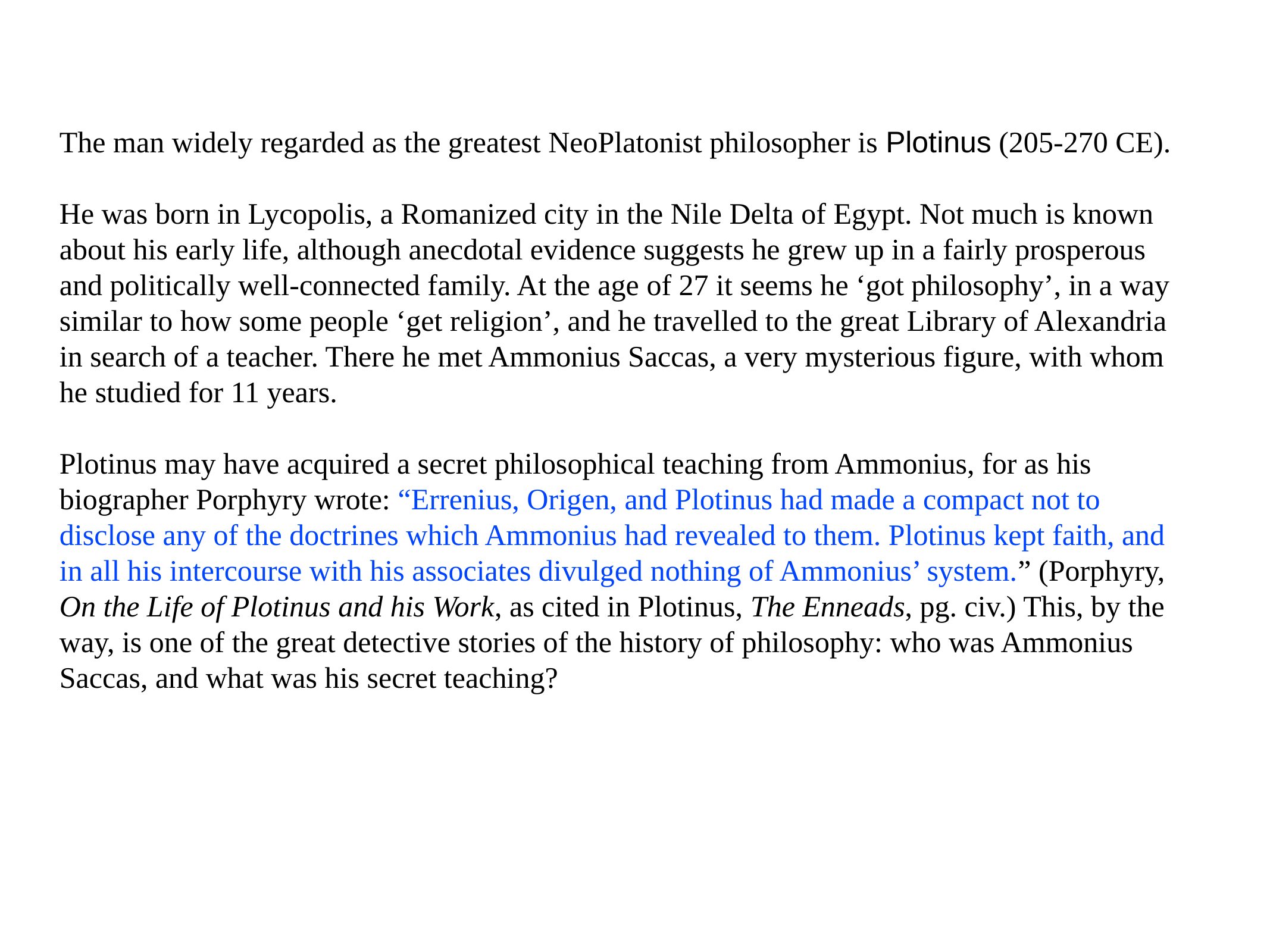

The man widely regarded as the greatest NeoPlatonist philosopher is Plotinus (205-270 CE).

He was born in Lycopolis, a Romanized city in the Nile Delta of Egypt. Not much is known about his early life, although anecdotal evidence suggests he grew up in a fairly prosperous and politically well-connected family. At the age of 27 it seems he ‘got philosophy’, in a way similar to how some people ‘get religion’, and he travelled to the great Library of Alexandria in search of a teacher. There he met Ammonius Saccas, a very mysterious figure, with whom he studied for 11 years.

Plotinus may have acquired a secret philosophical teaching from Ammonius, for as his biographer Porphyry wrote: “Errenius, Origen, and Plotinus had made a compact not to disclose any of the doctrines which Ammonius had revealed to them. Plotinus kept faith, and in all his intercourse with his associates divulged nothing of Ammonius’ system.” (Porphyry, On the Life of Plotinus and his Work, as cited in Plotinus, The Enneads, pg. civ.) This, by the way, is one of the great detective stories of the history of philosophy: who was Ammonius Saccas, and what was his secret teaching?